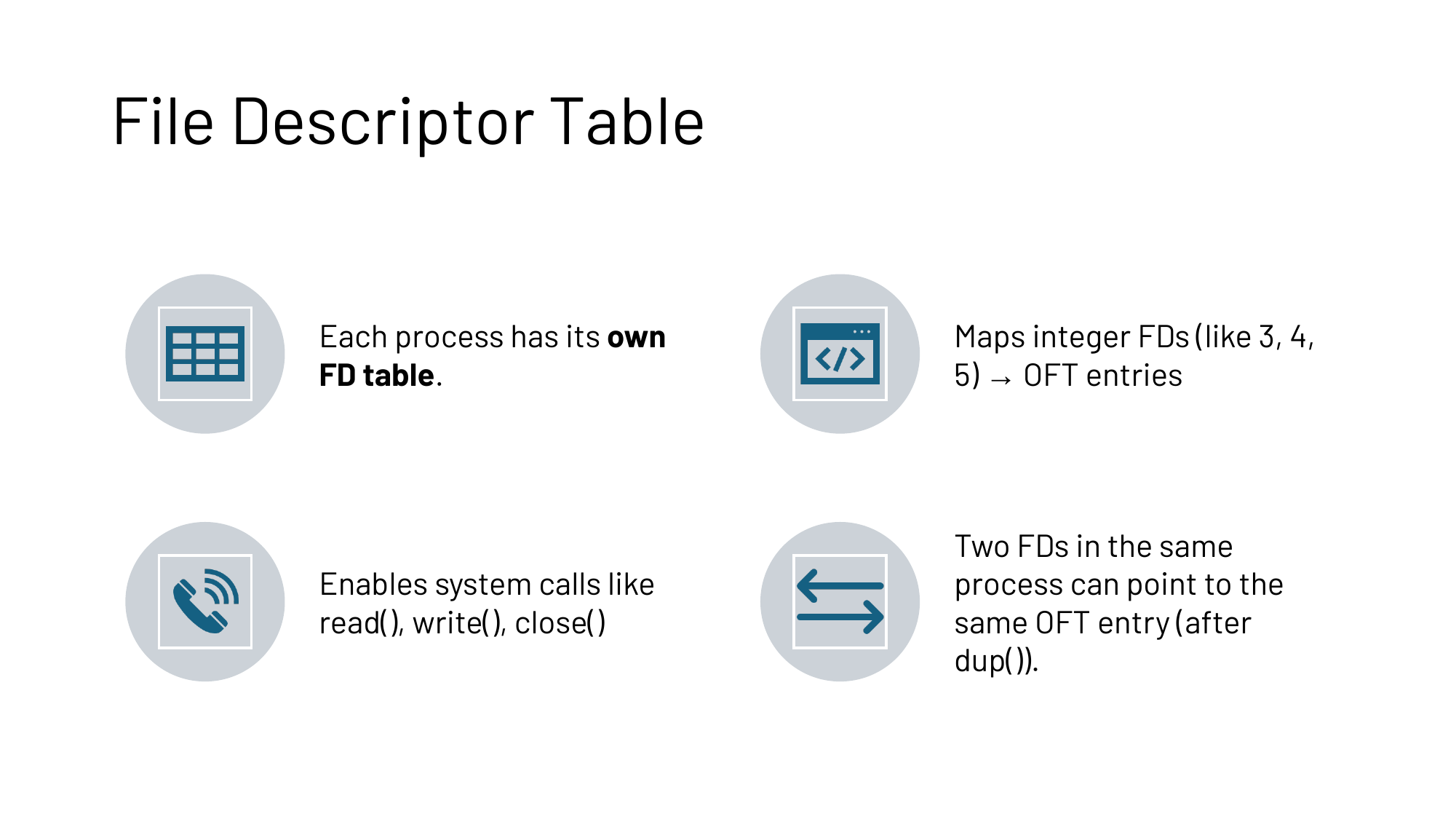

# File Descriptor Table
Each process has its own FD table.
Maps integer FDs (like 3, 4, 5) → OFT entries
Enables system calls like read(), write(), close()
Two FDs in the same process can point to the same OFT entry (after dup()).